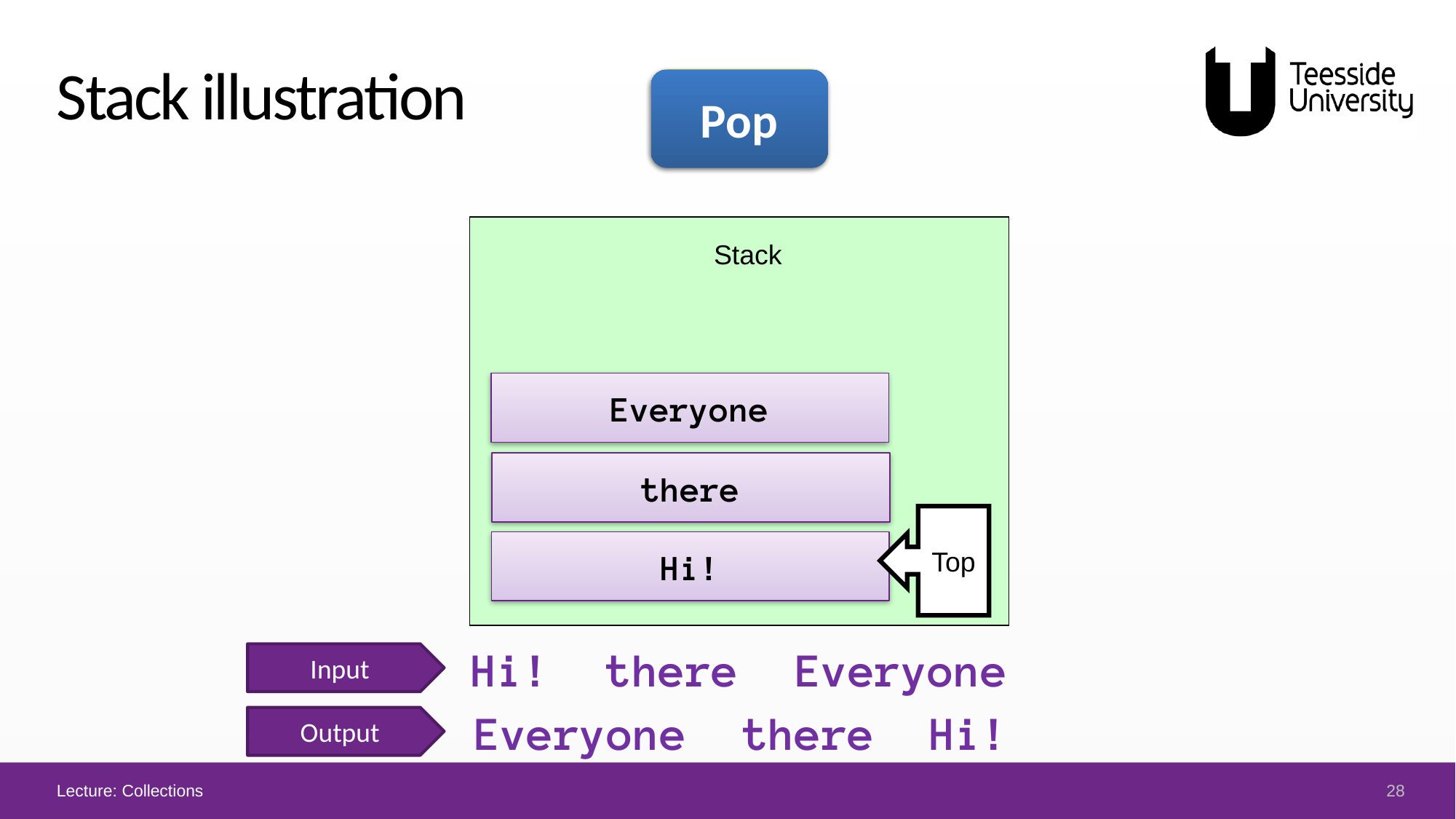

# Stack illustration
Push
Pop

Stack
Everyone
there
Top
Hi!
Hi!
there
Everyone
Input
Everyone
there
Hi!
Output
28
Lecture: Collections